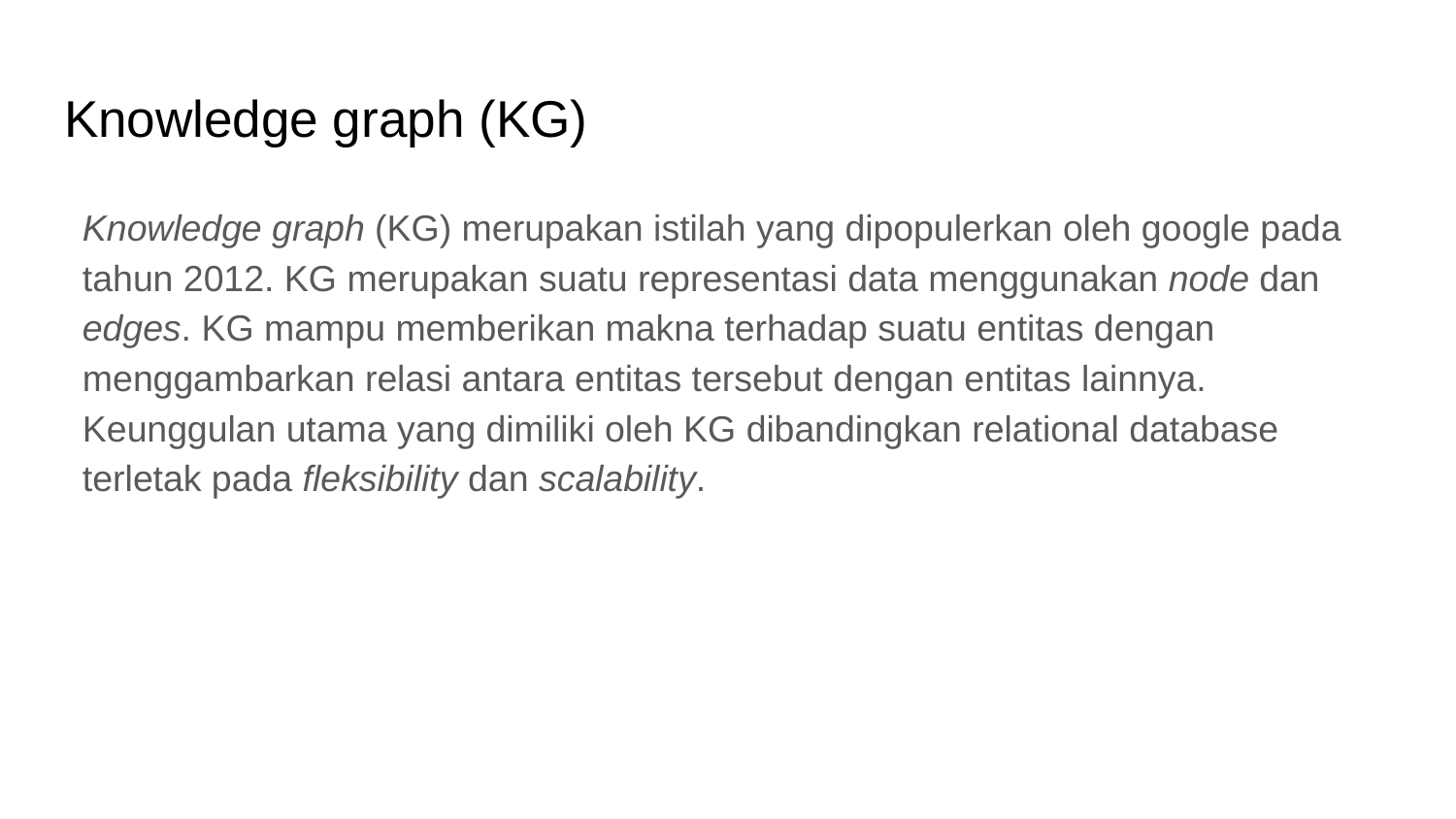

# Knowledge graph (KG)
Knowledge graph (KG) merupakan istilah yang dipopulerkan oleh google pada tahun 2012. KG merupakan suatu representasi data menggunakan node dan edges. KG mampu memberikan makna terhadap suatu entitas dengan menggambarkan relasi antara entitas tersebut dengan entitas lainnya. Keunggulan utama yang dimiliki oleh KG dibandingkan relational database terletak pada fleksibility dan scalability.